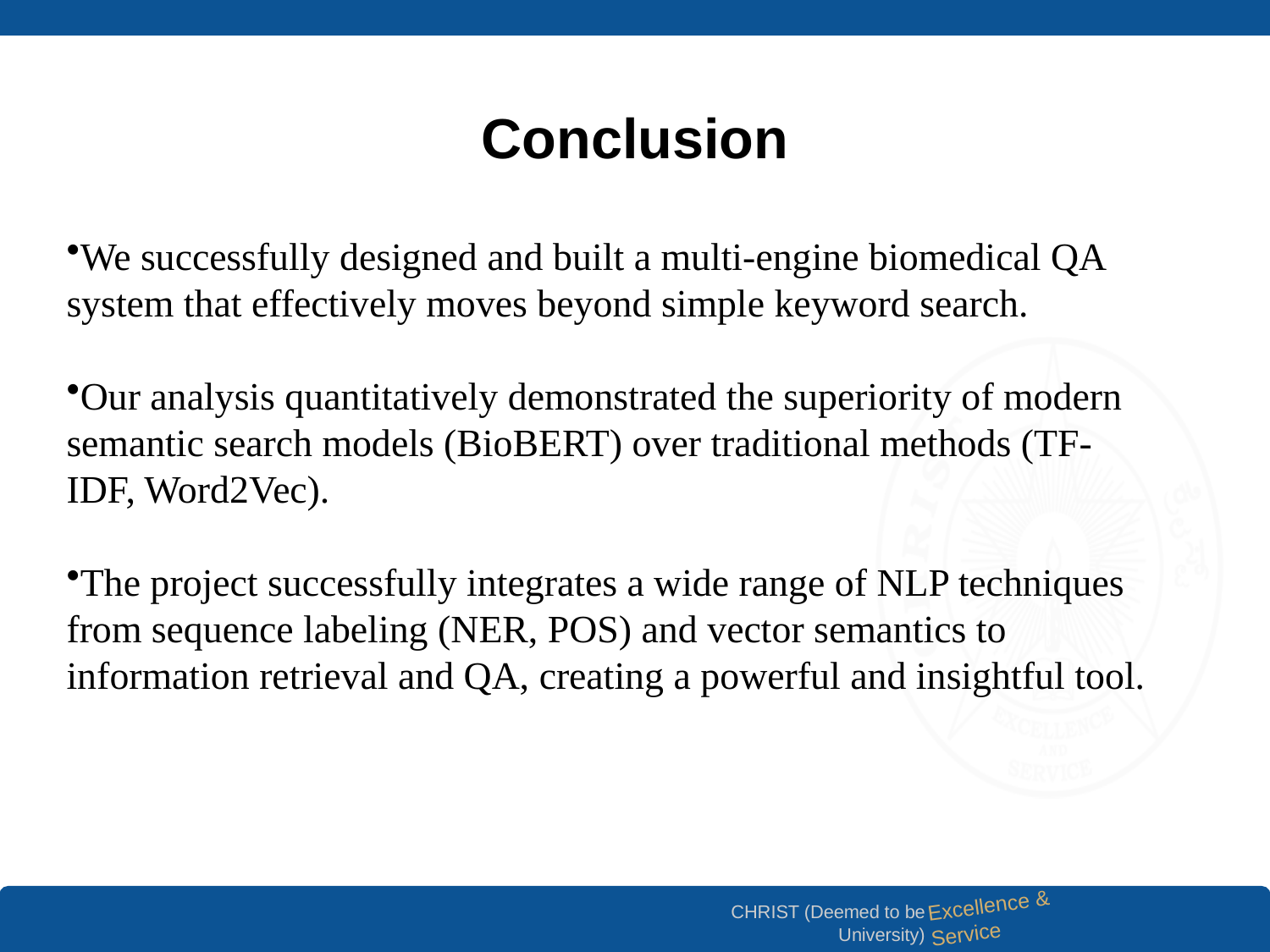

# Conclusion
We successfully designed and built a multi-engine biomedical QA system that effectively moves beyond simple keyword search.

Our analysis quantitatively demonstrated the superiority of modern semantic search models (BioBERT) over traditional methods (TF-IDF, Word2Vec).

The project successfully integrates a wide range of NLP techniques from sequence labeling (NER, POS) and vector semantics to information retrieval and QA, creating a powerful and insightful tool.